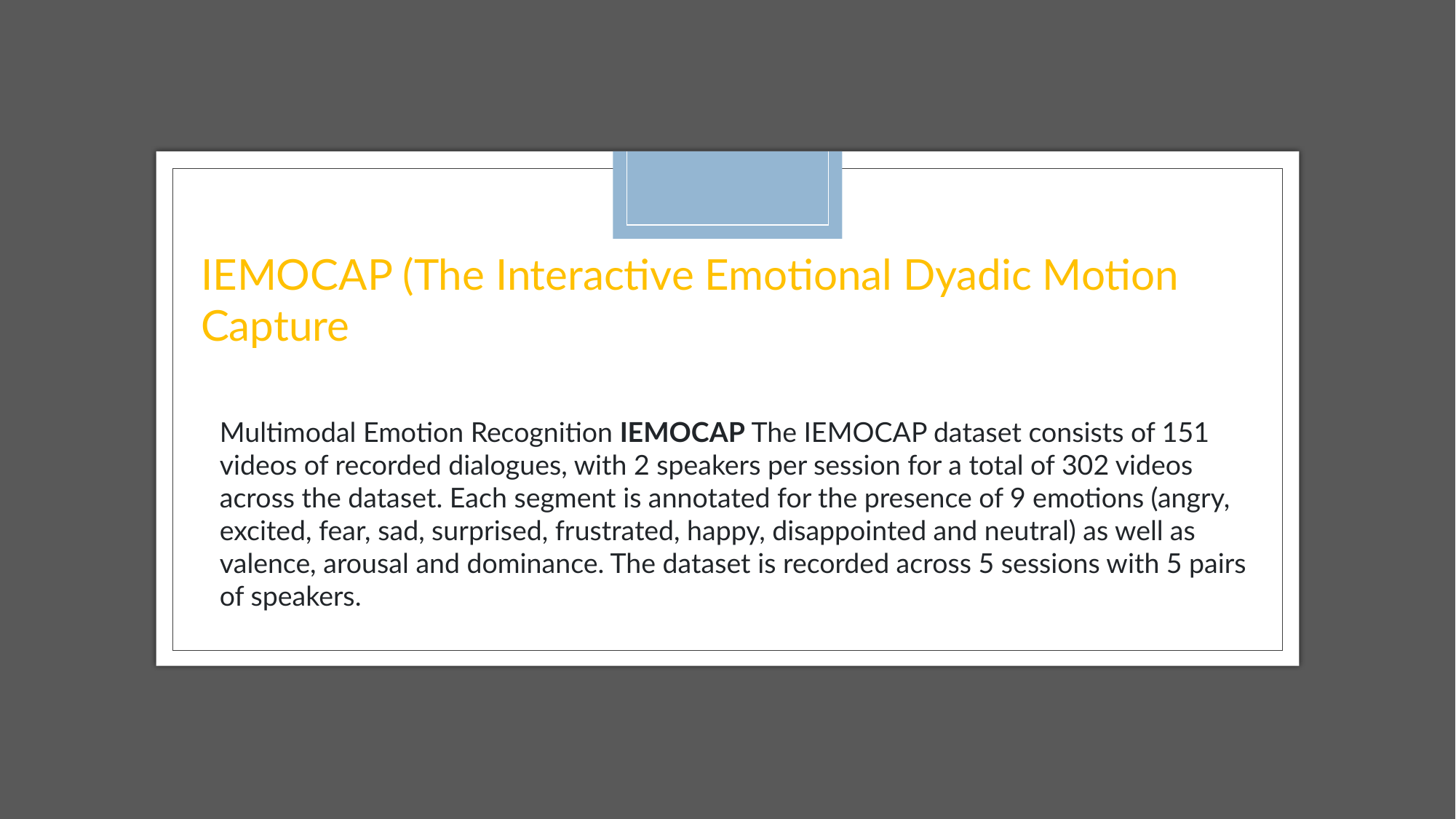

IEMOCAP (The Interactive Emotional Dyadic Motion Capture

Multimodal Emotion Recognition IEMOCAP The IEMOCAP dataset consists of 151 videos of recorded dialogues, with 2 speakers per session for a total of 302 videos across the dataset. Each segment is annotated for the presence of 9 emotions (angry, excited, fear, sad, surprised, frustrated, happy, disappointed and neutral) as well as valence, arousal and dominance. The dataset is recorded across 5 sessions with 5 pairs of speakers.